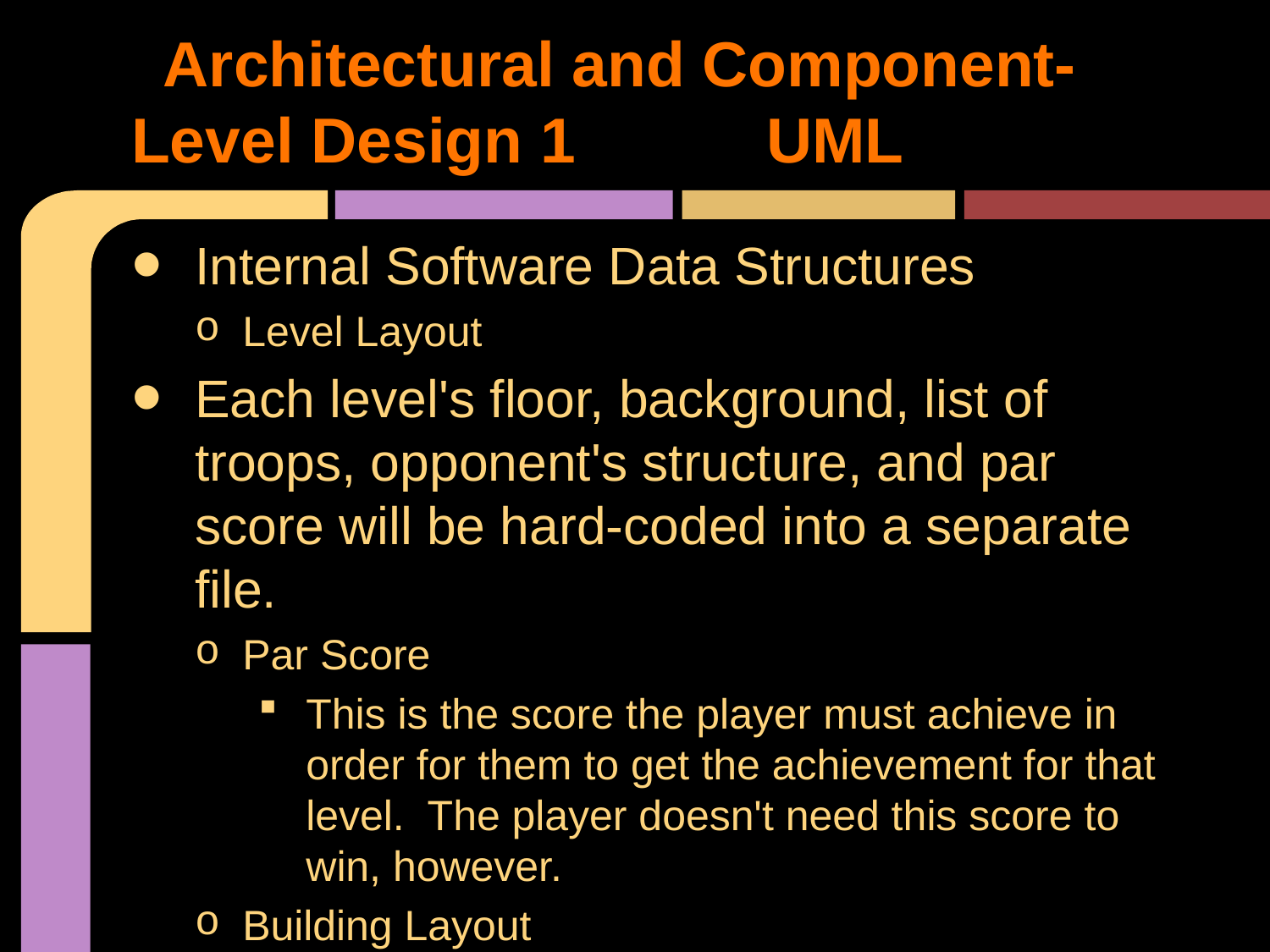

# Architectural and Component-Level Design 1		UML
Internal Software Data Structures
Level Layout
Each level's floor, background, list of troops, opponent's structure, and par score will be hard-coded into a separate file.
Par Score
This is the score the player must achieve in order for them to get the achievement for that level.  The player doesn't need this score to win, however.
Building Layout
Holds the list of available building blocks and weapons available to the user during initial construction.
Player's Wallet
The set amount of money for constructing the player's structure